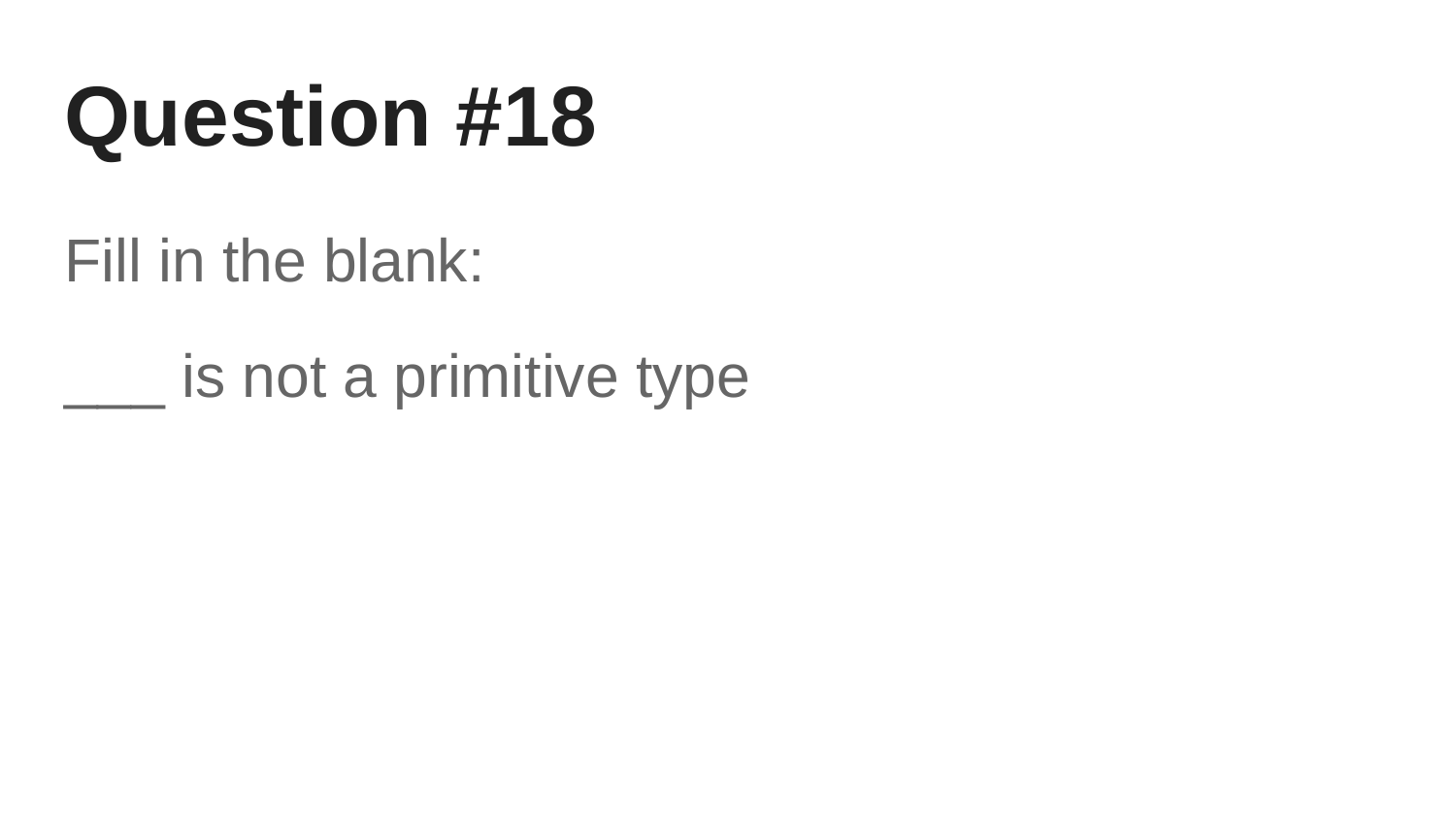

# Question #18
Fill in the blank:
___ is not a primitive type